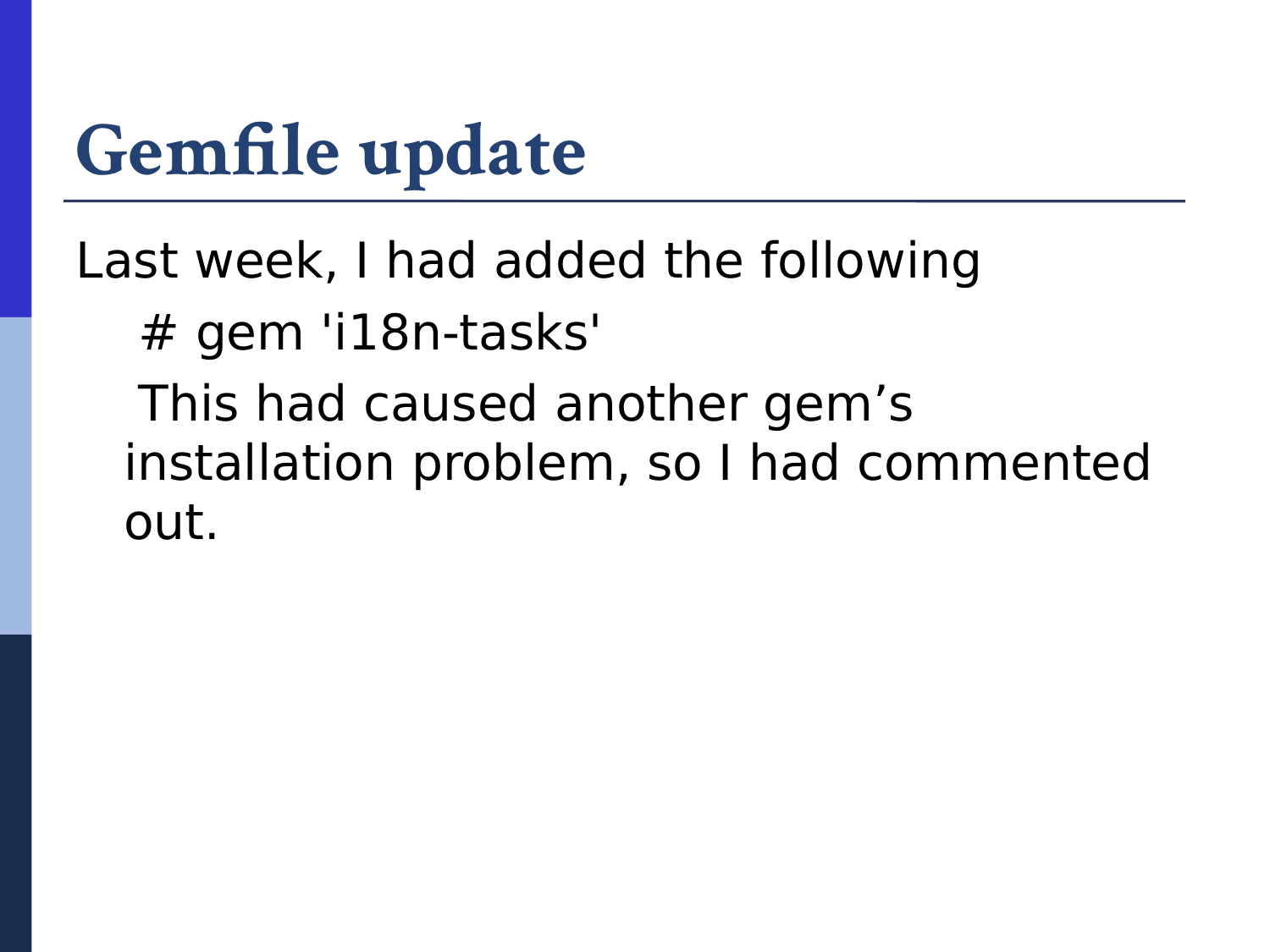

# Gemfile update
Last week, I had added the following
    # gem 'i18n-tasks'
    This had caused another gem’s installation problem, so I had commented out.